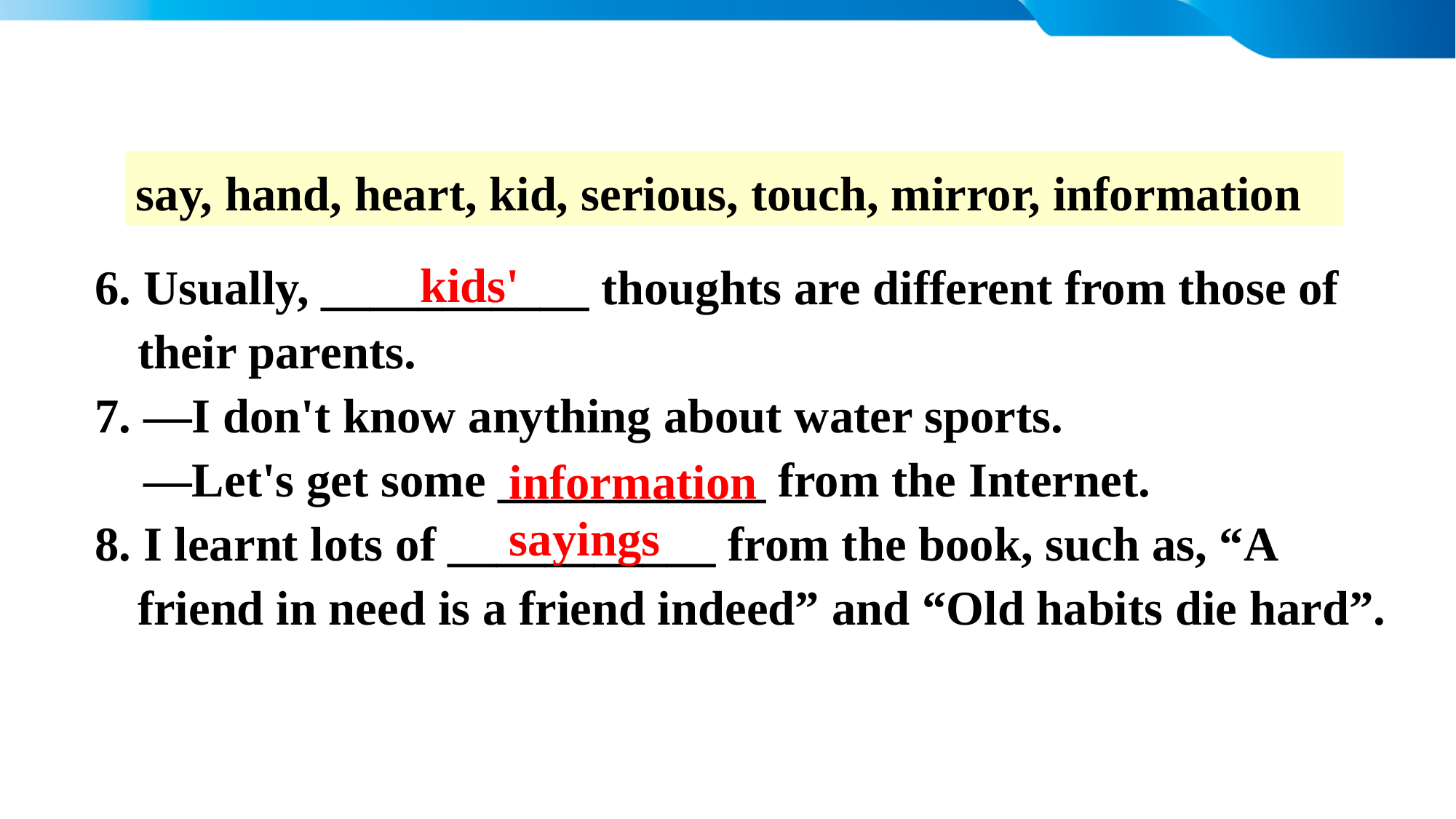

say, hand, heart, kid, serious, touch, mirror, information
kids'
6. Usually, ___________ thoughts are different from those of their parents.
7. —I don't know anything about water sports.
    —Let's get some ___________ from the Internet.
8. I learnt lots of ___________ from the book, such as, “A friend in need is a friend indeed” and “Old habits die hard”.
information
sayings